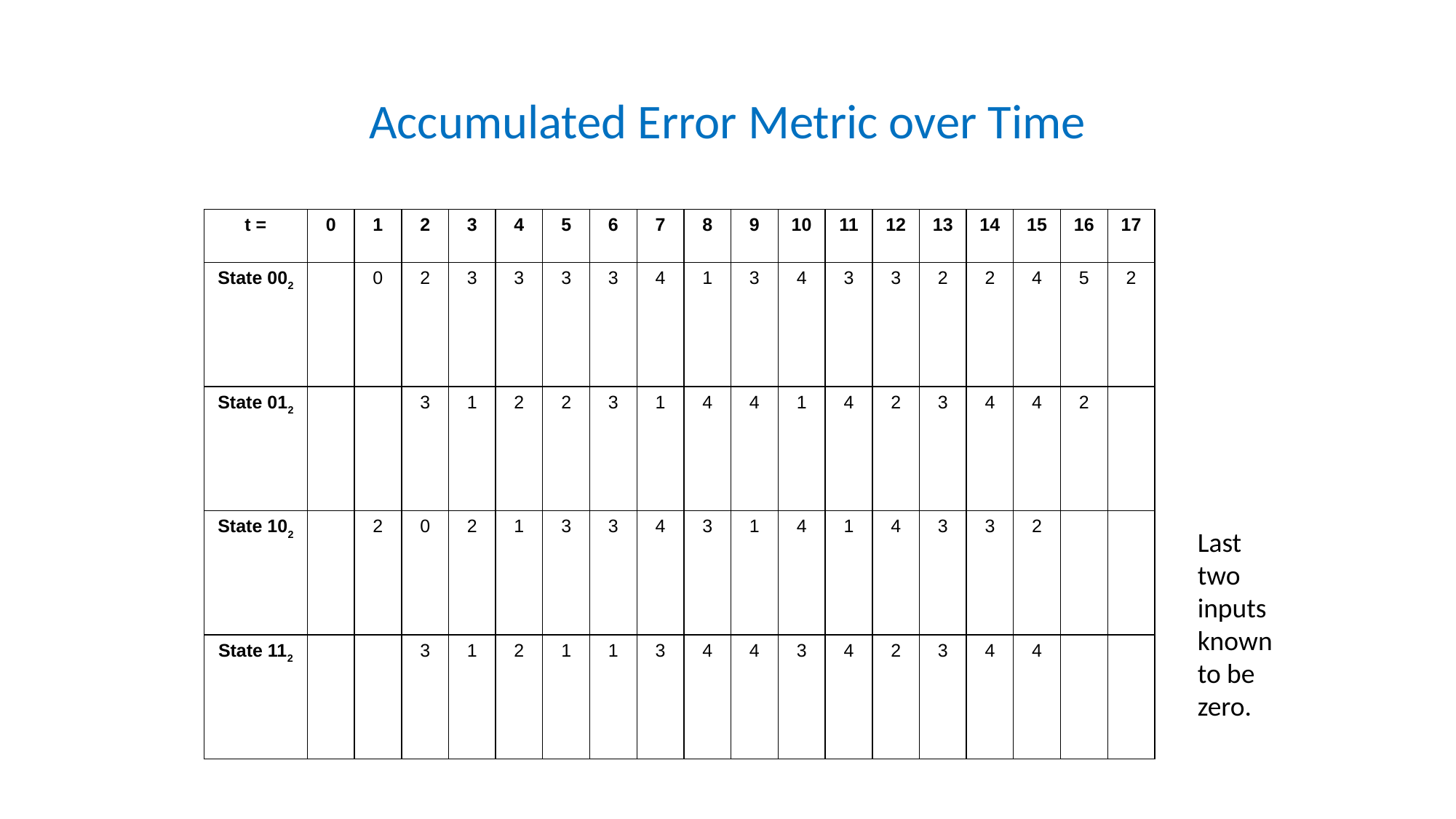

# Accumulated Error Metric over Time

| t = | 0 | 1 | 2 | 3 | 4 | 5 | 6 | 7 | 8 | 9 | 10 | 11 | 12 | 13 | 14 | 15 | 16 | 17 |
| --- | --- | --- | --- | --- | --- | --- | --- | --- | --- | --- | --- | --- | --- | --- | --- | --- | --- | --- |
| State 002 |  | 0 | 2 | 3 | 3 | 3 | 3 | 4 | 1 | 3 | 4 | 3 | 3 | 2 | 2 | 4 | 5 | 2 |
| State 012 |  |  | 3 | 1 | 2 | 2 | 3 | 1 | 4 | 4 | 1 | 4 | 2 | 3 | 4 | 4 | 2 |  |
| State 102 |  | 2 | 0 | 2 | 1 | 3 | 3 | 4 | 3 | 1 | 4 | 1 | 4 | 3 | 3 | 2 |  |  |
| State 112 |  |  | 3 | 1 | 2 | 1 | 1 | 3 | 4 | 4 | 3 | 4 | 2 | 3 | 4 | 4 |  |  |
Last two inputs known to be zero.